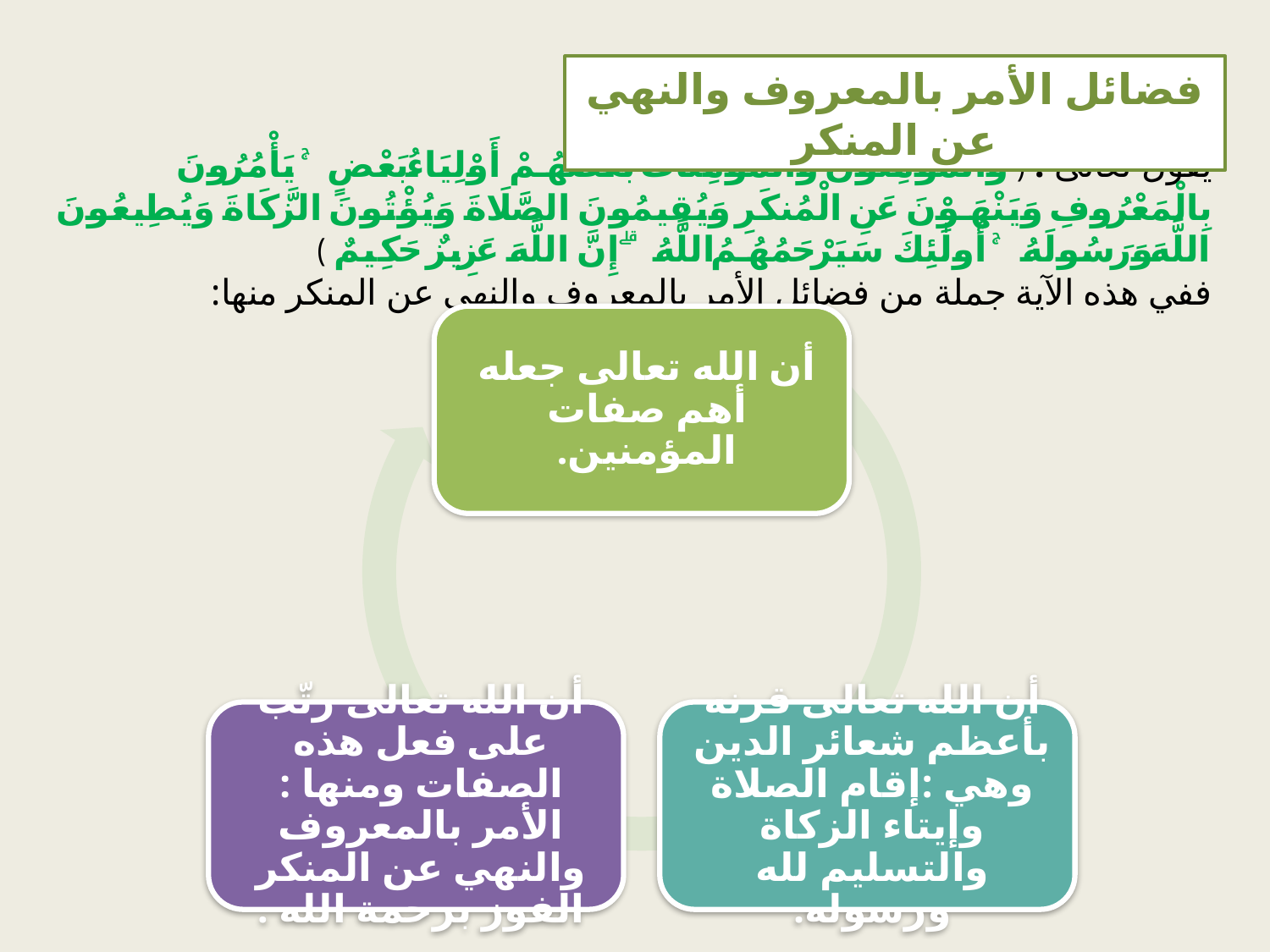

فضائل الأمر بالمعروف والنهي عن المنكر
يقول تعالى : ( وَالْمُؤْمِنُونَ وَالْمُؤْمِنَاتُ بَعْضُهُمْ أَوْلِيَاءُ بَعْضٍ ۚ يَأْمُرُونَ بِالْمَعْرُوفِ وَيَنْهَوْنَ عَنِ الْمُنكَرِ وَيُقِيمُونَ الصَّلَاةَ وَيُؤْتُونَ الزَّكَاةَ وَيُطِيعُونَ اللَّهَ وَرَسُولَهُ ۚ أُولَٰئِكَ سَيَرْحَمُهُمُ اللَّهُ ۗ إِنَّ اللَّهَ عَزِيزٌ حَكِيمٌ )
ففي هذه الآية جملة من فضائل الأمر بالمعروف والنهي عن المنكر منها:
أن الله تعالى جعله أهم صفات المؤمنين.
أن الله تعالى قرنه بأعظم شعائر الدين وهي :إقام الصلاة وإيتاء الزكاة والتسليم لله ورسوله.
أن الله تعالى رتّب على فعل هذه الصفات ومنها : الأمر بالمعروف والنهي عن المنكر الفوز برحمة الله .